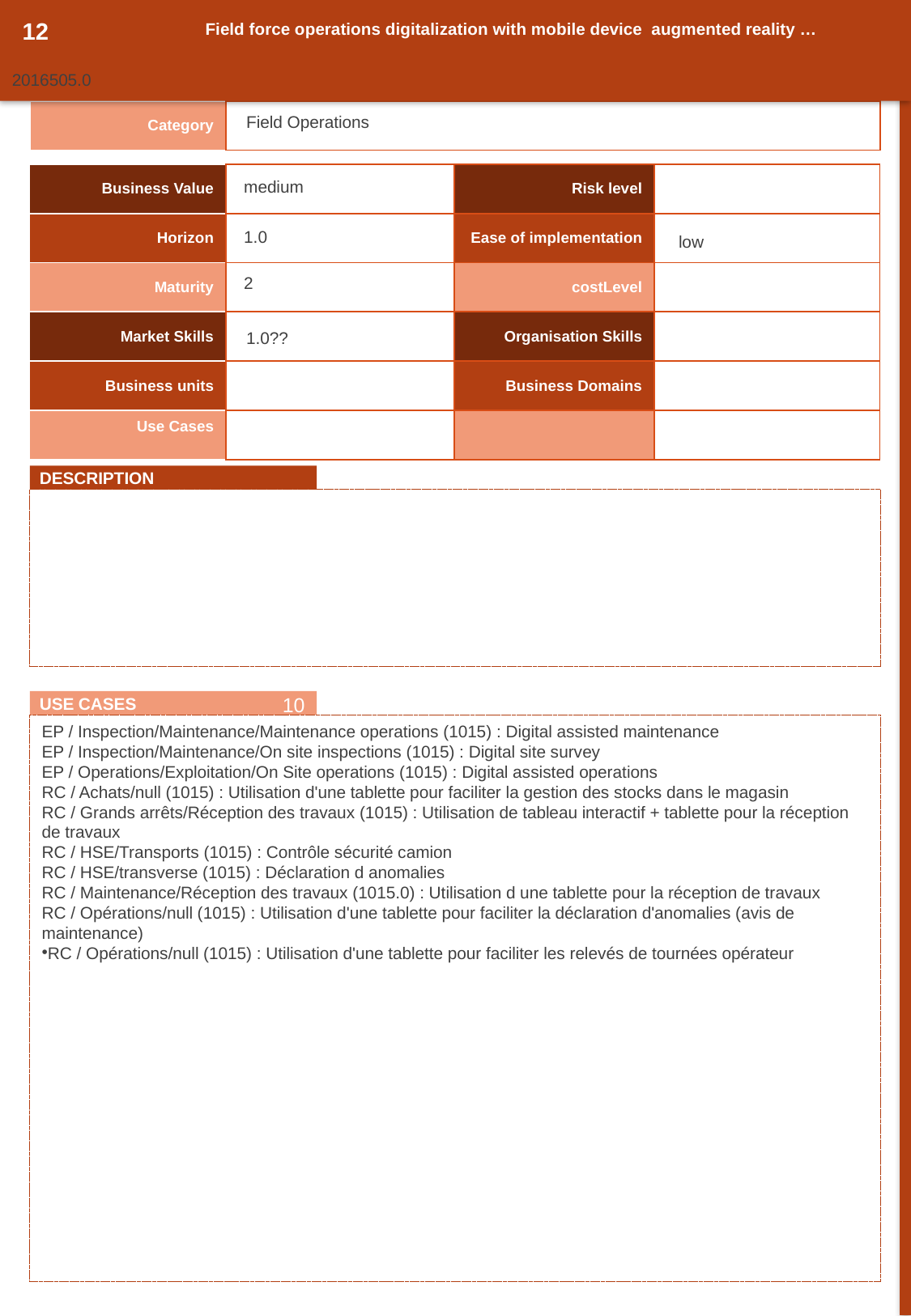

12
Field force operations digitalization with mobile device  augmented reality …
2016505.0
| Category |  |
| --- | --- |
Field Operations
| Business Value |  | Risk level |  |
| --- | --- | --- | --- |
| Horizon |  | Ease of implementation |  |
| Maturity |  | costLevel |  |
| Market Skills |  | Organisation Skills |  |
| Business units |  | Business Domains |  |
| Use Cases |  |  |  |
medium

1.0
low
2

1.0??

DESCRIPTION

10
USE CASES
EP / Inspection/Maintenance/Maintenance operations (1015) : Digital assisted maintenance
EP / Inspection/Maintenance/On site inspections (1015) : Digital site survey
EP / Operations/Exploitation/On Site operations (1015) : Digital assisted operations
RC / Achats/null (1015) : Utilisation d'une tablette pour faciliter la gestion des stocks dans le magasin
RC / Grands arrêts/Réception des travaux (1015) : Utilisation de tableau interactif + tablette pour la réception de travaux
RC / HSE/Transports (1015) : Contrôle sécurité camion
RC / HSE/transverse (1015) : Déclaration d anomalies
RC / Maintenance/Réception des travaux (1015.0) : Utilisation d une tablette pour la réception de travaux
RC / Opérations/null (1015) : Utilisation d'une tablette pour faciliter la déclaration d'anomalies (avis de maintenance)
RC / Opérations/null (1015) : Utilisation d'une tablette pour faciliter les relevés de tournées opérateur